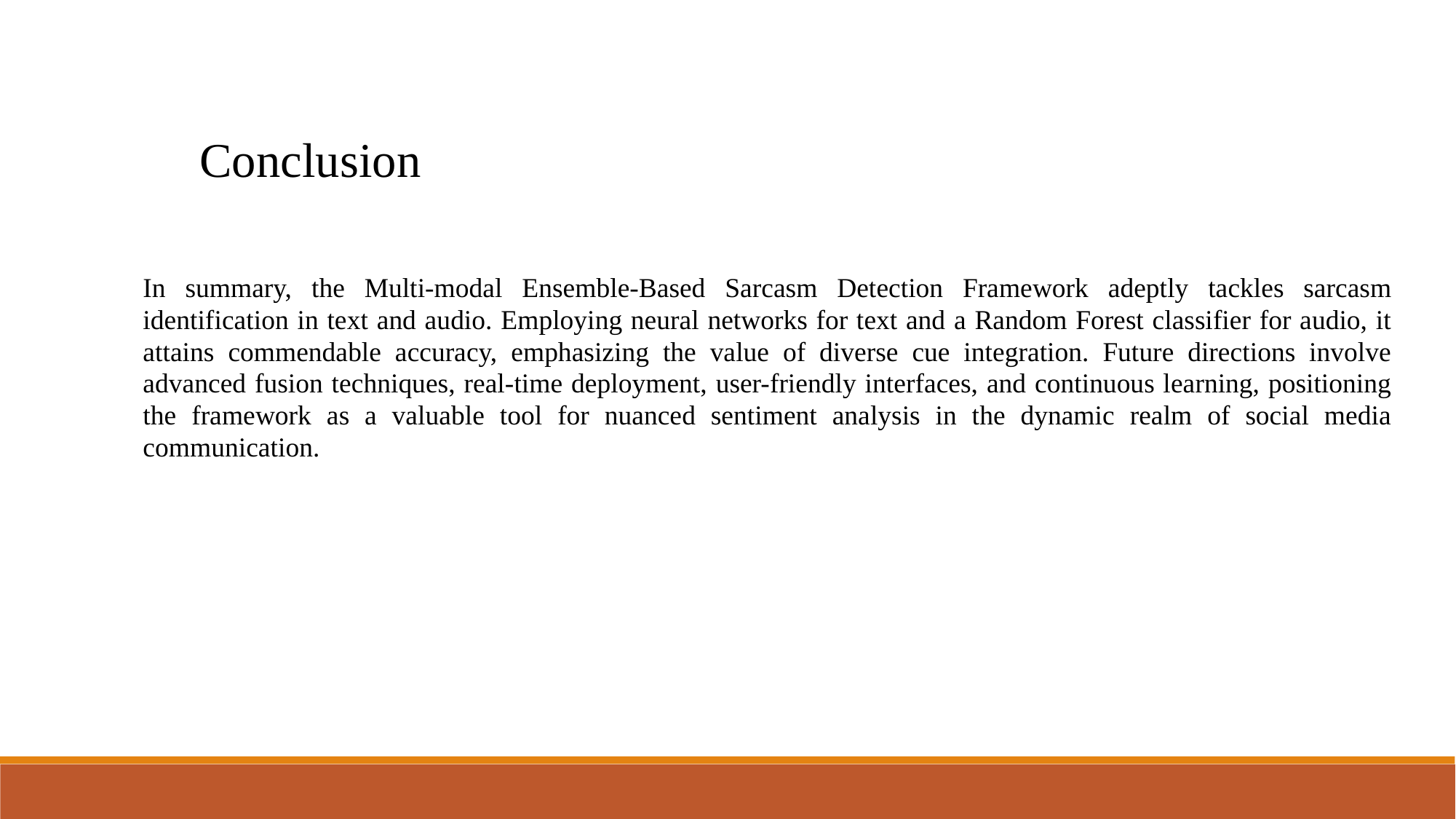

Conclusion

In summary, the Multi-modal Ensemble-Based Sarcasm Detection Framework adeptly tackles sarcasm identification in text and audio. Employing neural networks for text and a Random Forest classifier for audio, it attains commendable accuracy, emphasizing the value of diverse cue integration. Future directions involve advanced fusion techniques, real-time deployment, user-friendly interfaces, and continuous learning, positioning the framework as a valuable tool for nuanced sentiment analysis in the dynamic realm of social media communication.

23